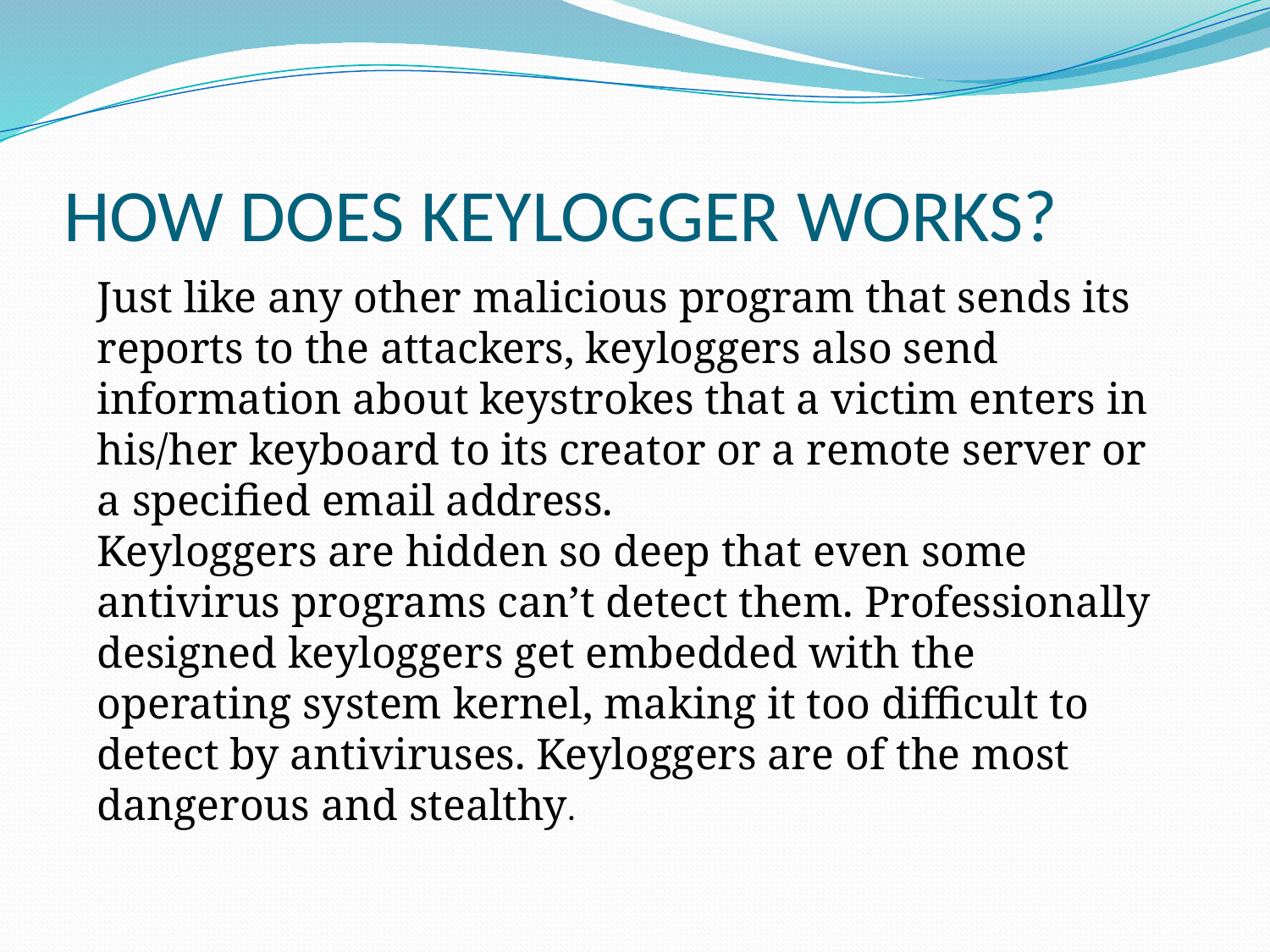

# HOW DOES KEYLOGGER WORKS?
Just like any other malicious program that sends its reports to the attackers, keyloggers also send information about keystrokes that a victim enters in his/her keyboard to its creator or a remote server or a specified email address.
Keyloggers are hidden so deep that even some antivirus programs can’t detect them. Professionally designed keyloggers get embedded with the operating system kernel, making it too difficult to detect by antiviruses. Keyloggers are of the most dangerous and stealthy.